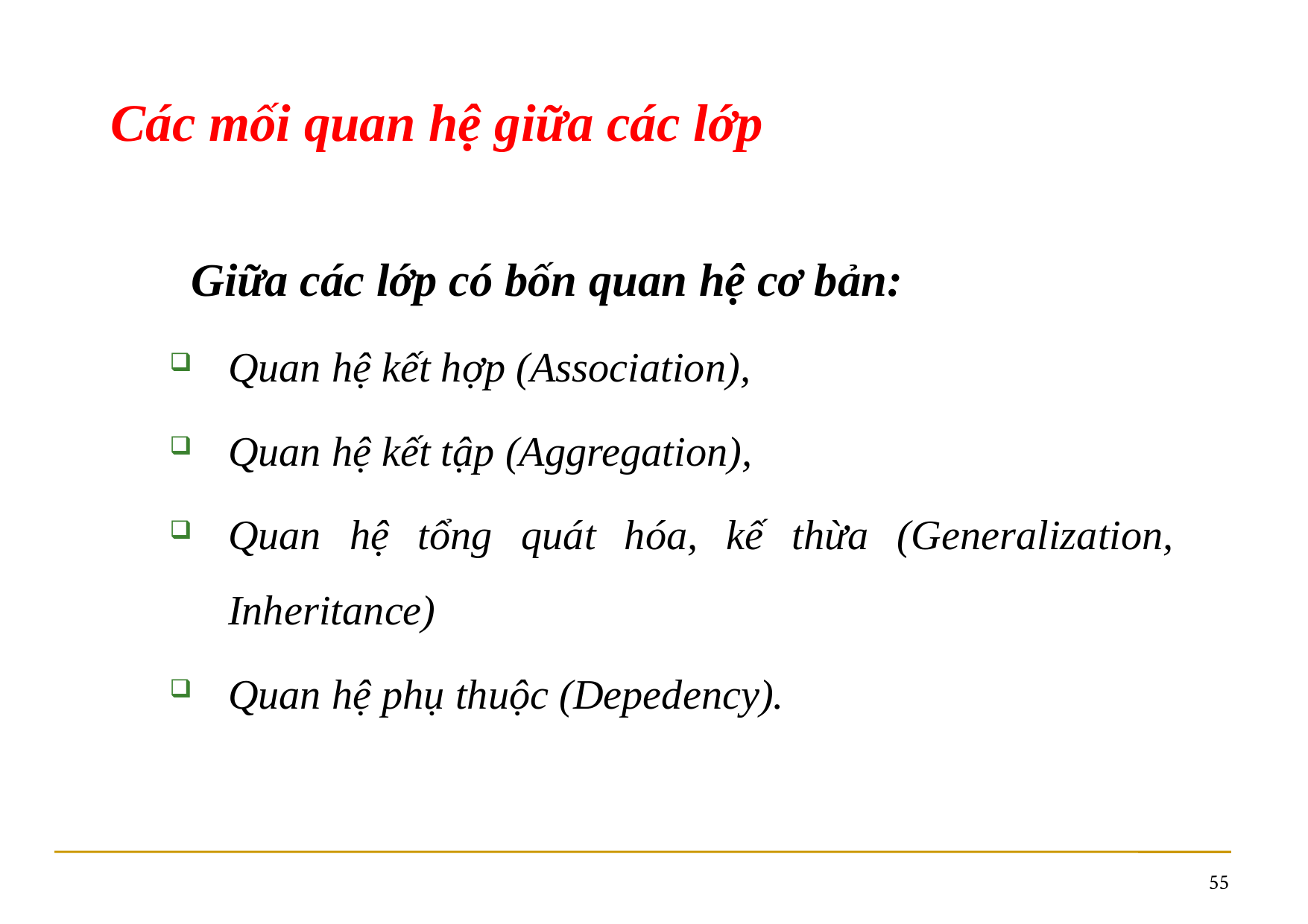

Các mối quan hệ giữa các lớp
	Giữa các lớp có bốn quan hệ cơ bản:
Quan hệ kết hợp (Association),
Quan hệ kết tập (Aggregation),
Quan hệ tổng quát hóa, kế thừa (Generalization, Inheritance)
Quan hệ phụ thuộc (Depedency).

55